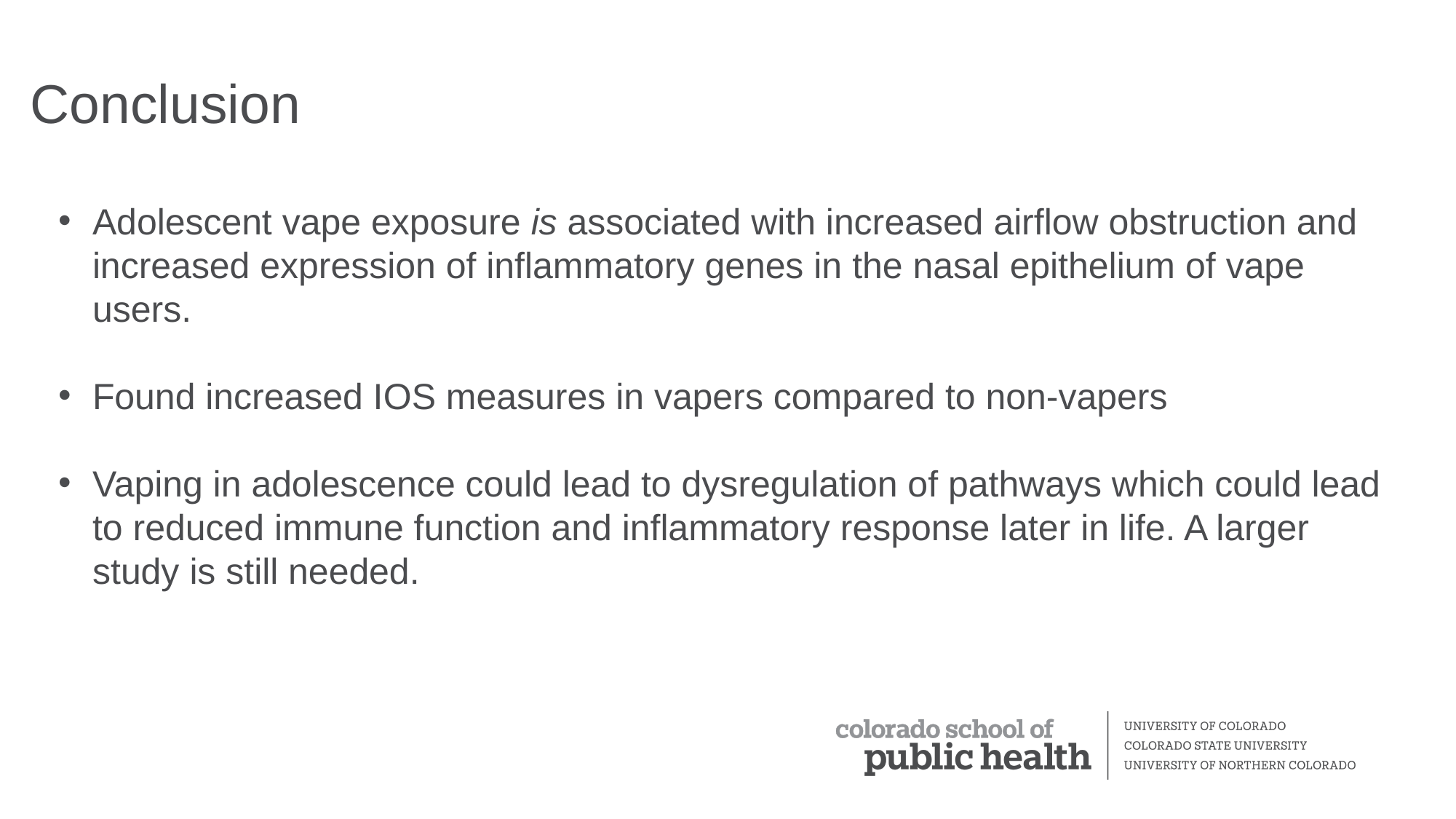

Conclusion
Adolescent vape exposure is associated with increased airflow obstruction and increased expression of inflammatory genes in the nasal epithelium of vape users.

Found increased IOS measures in vapers compared to non-vapers

Vaping in adolescence could lead to dysregulation of pathways which could lead to reduced immune function and inflammatory response later in life. A larger study is still needed.